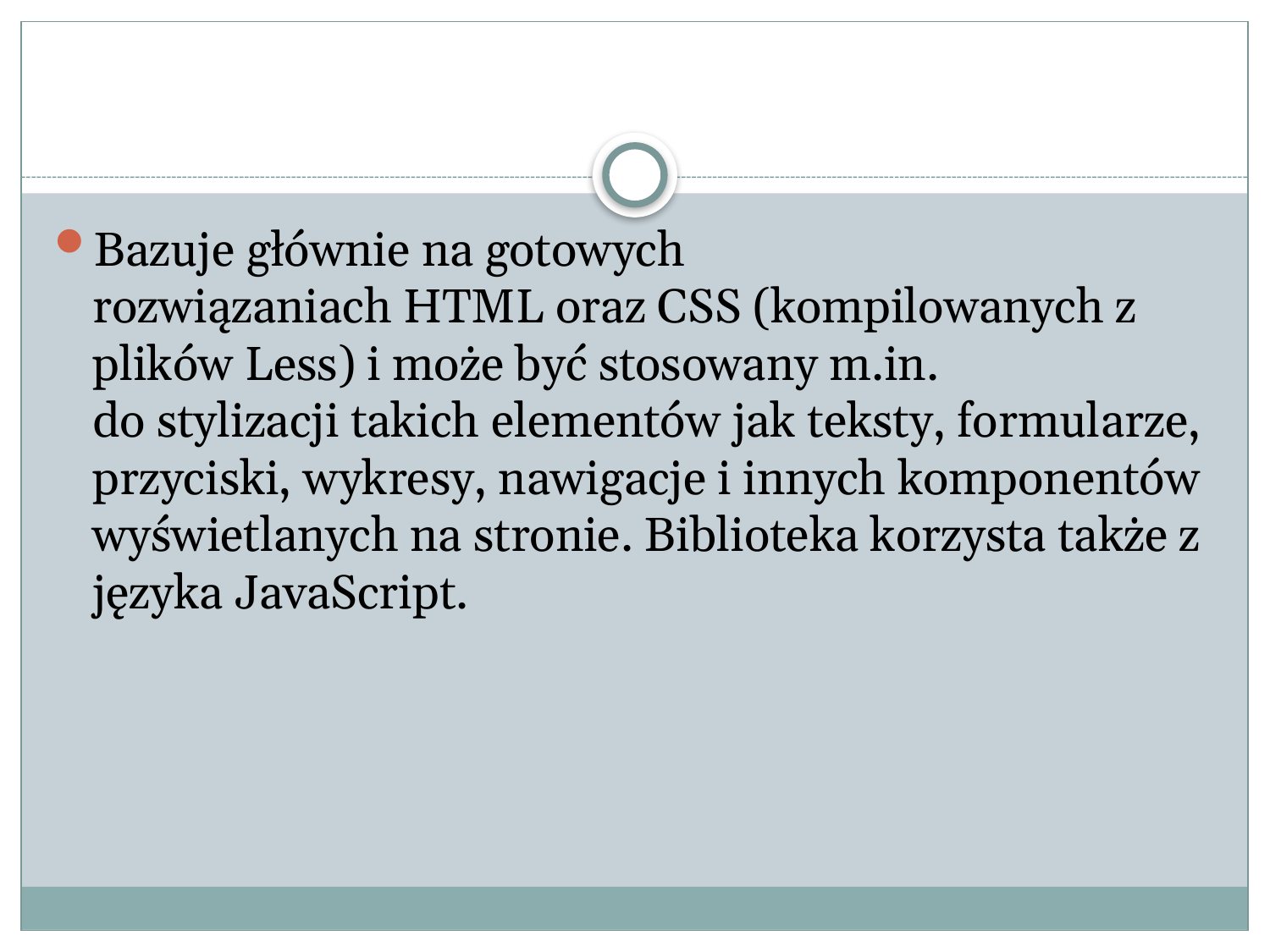

#
Bazuje głównie na gotowych rozwiązaniach HTML oraz CSS (kompilowanych z plików Less) i może być stosowany m.in. do stylizacji takich elementów jak teksty, formularze, przyciski, wykresy, nawigacje i innych komponentów wyświetlanych na stronie. Biblioteka korzysta także z języka JavaScript.